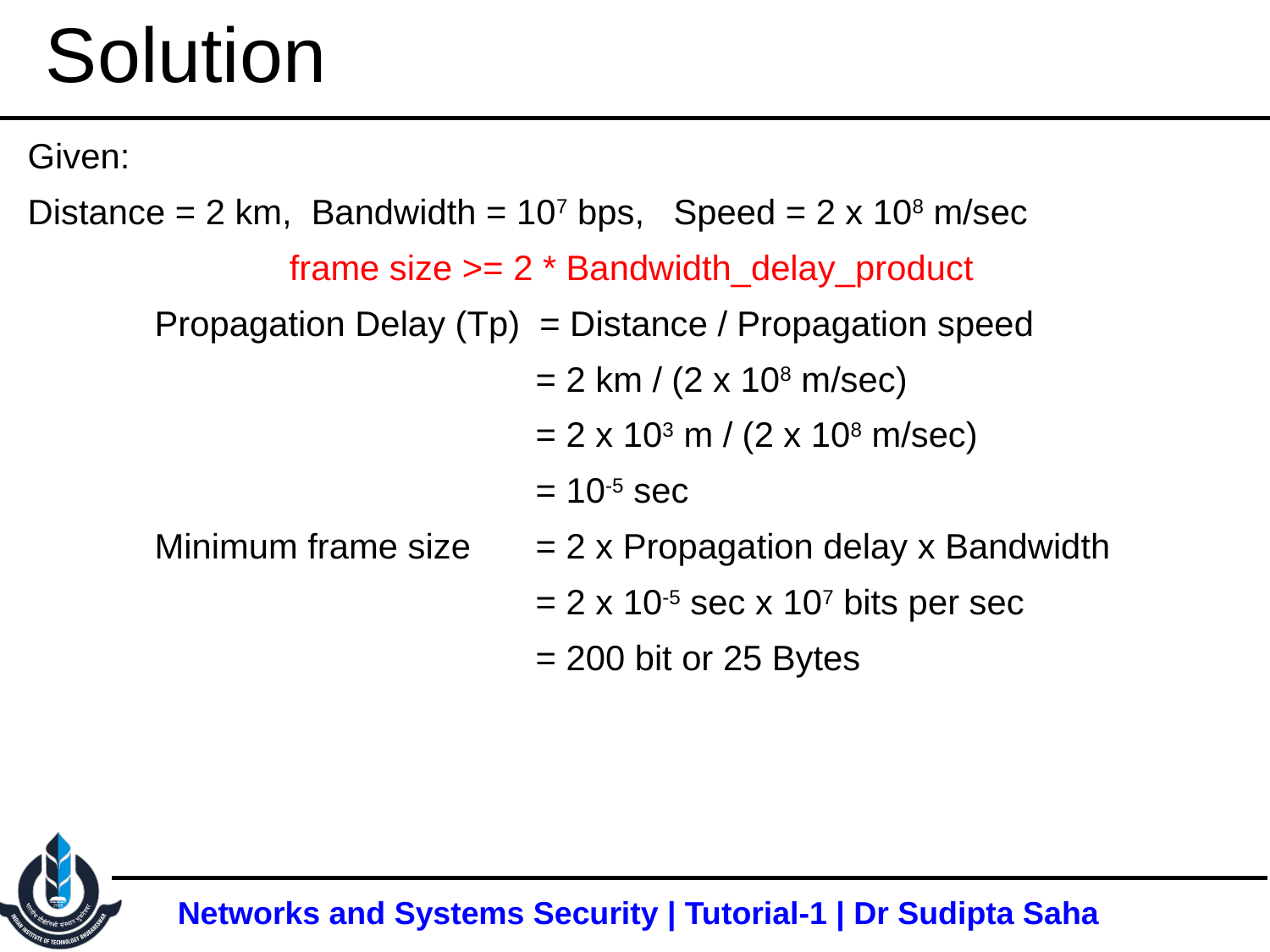

# Solution
Given:
Distance = 2 km,  Bandwidth = 107 bps,   Speed = 2 x 108 m/sec
frame size >= 2 * Bandwidth_delay_product
	Propagation Delay (Tp)  = Distance / Propagation speed
				= 2 km / (2 x 108 m/sec)
				= 2 x 103 m / (2 x 108 m/sec)
				= 10-5 sec
	Minimum frame size  	= 2 x Propagation delay x Bandwidth
				= 2 x 10-5 sec x 107 bits per sec
				= 200 bit or 25 Bytes